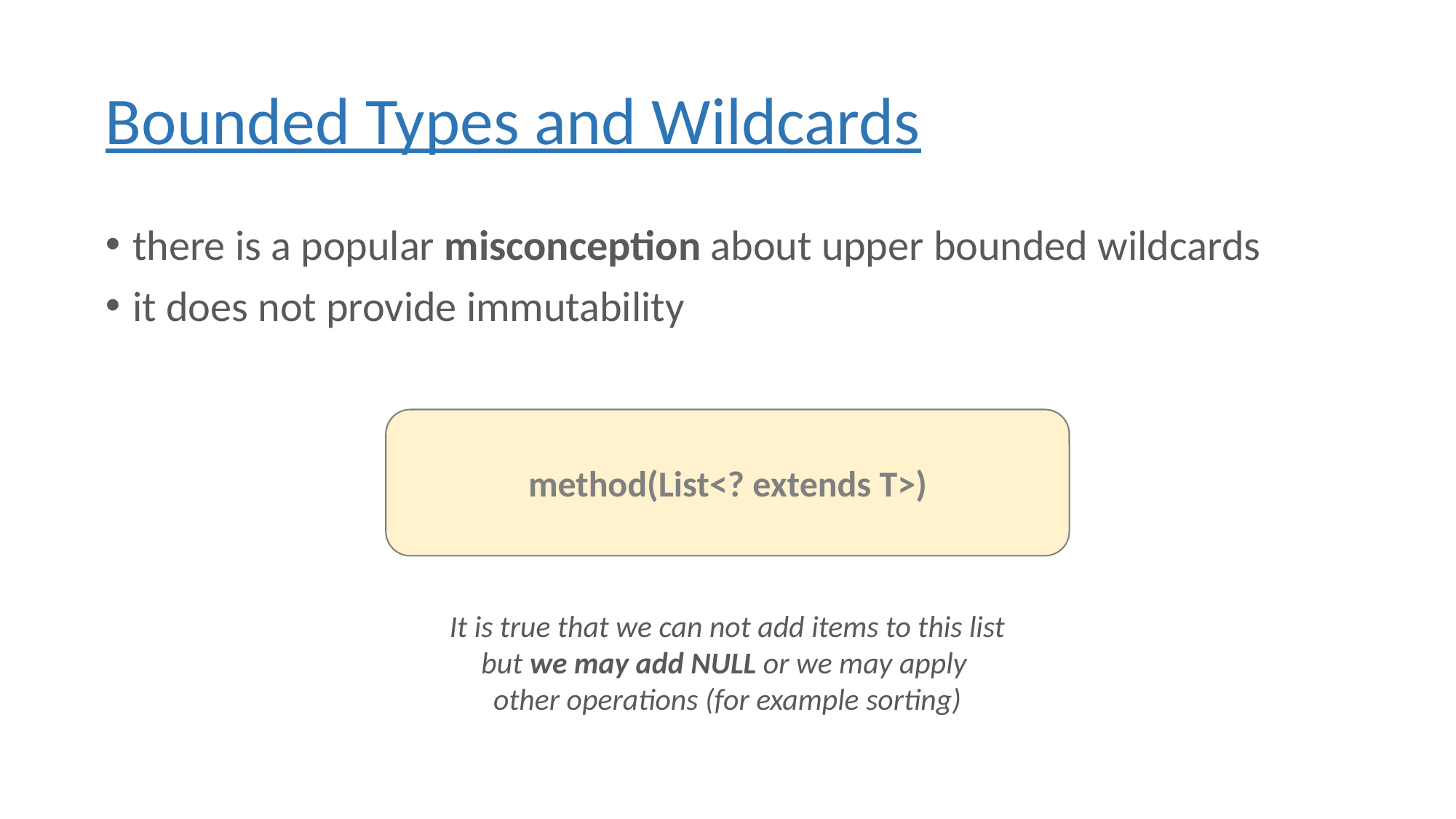

# Bounded Types and Wildcards
there is a popular misconception about upper bounded wildcards
it does not provide immutability

method(List<? extends T>)
It is true that we can not add items to this list
but we may add NULL or we may apply
other operations (for example sorting)